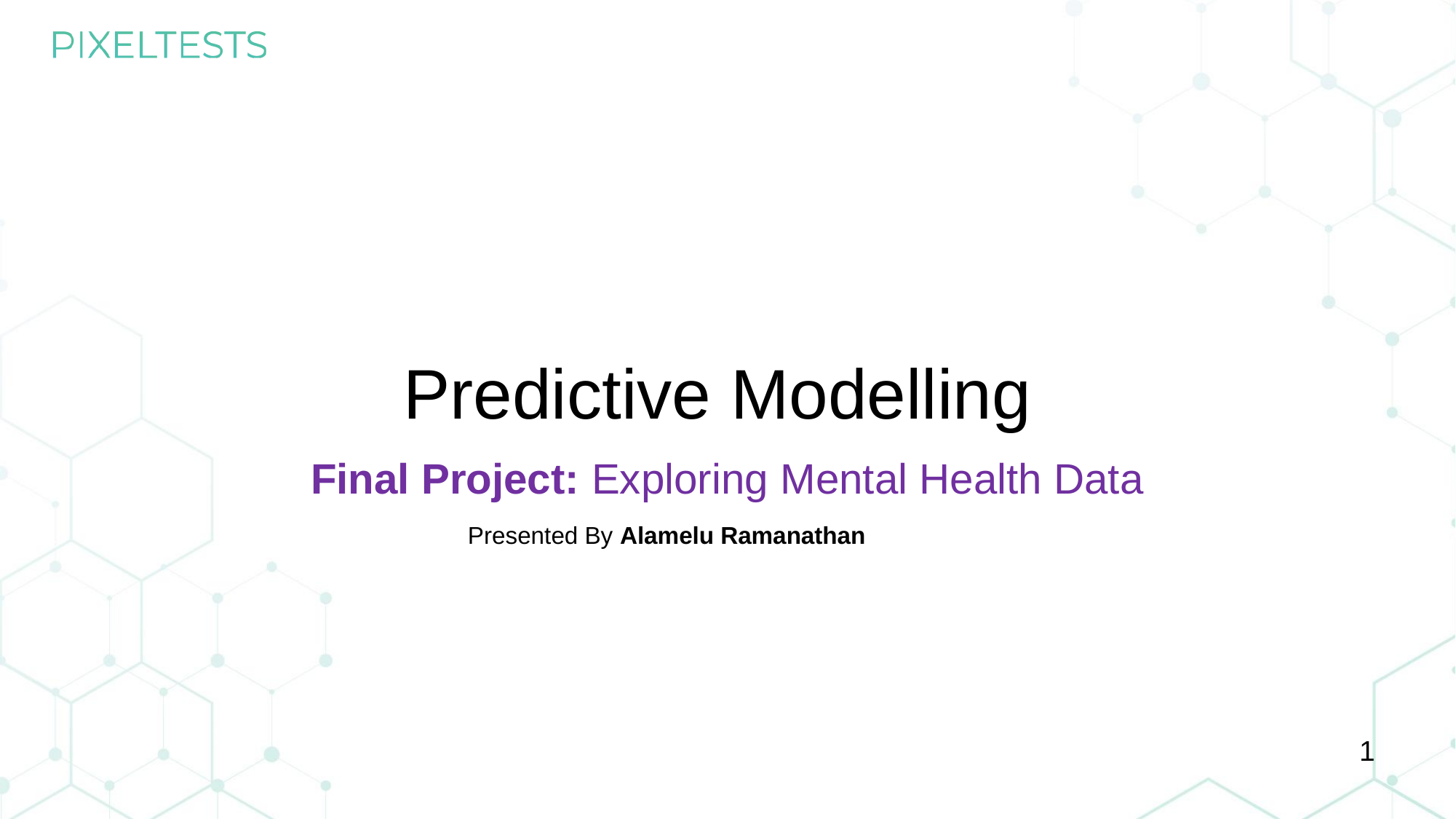

Predictive Modelling
Final Project: Exploring Mental Health Data

Presented By Alamelu Ramanathan
1